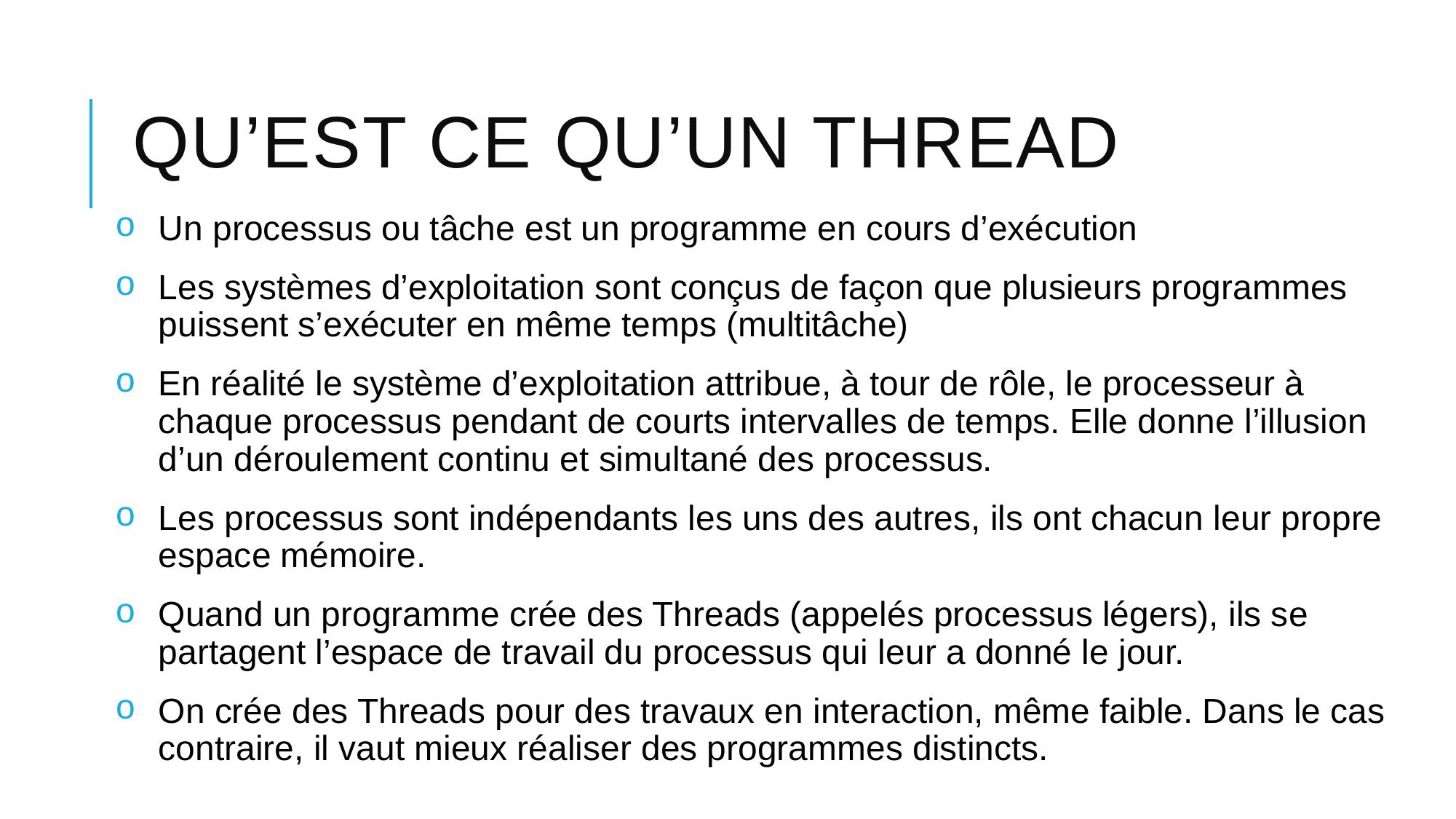

# Qu’est ce qu’un thread
Un processus ou tâche est un programme en cours d’exécution
Les systèmes d’exploitation sont conçus de façon que plusieurs programmes puissent s’exécuter en même temps (multitâche)
En réalité le système d’exploitation attribue, à tour de rôle, le processeur à chaque processus pendant de courts intervalles de temps. Elle donne l’illusion d’un déroulement continu et simultané des processus.
Les processus sont indépendants les uns des autres, ils ont chacun leur propre espace mémoire.
Quand un programme crée des Threads (appelés processus légers), ils se partagent l’espace de travail du processus qui leur a donné le jour.
On crée des Threads pour des travaux en interaction, même faible. Dans le cas contraire, il vaut mieux réaliser des programmes distincts.